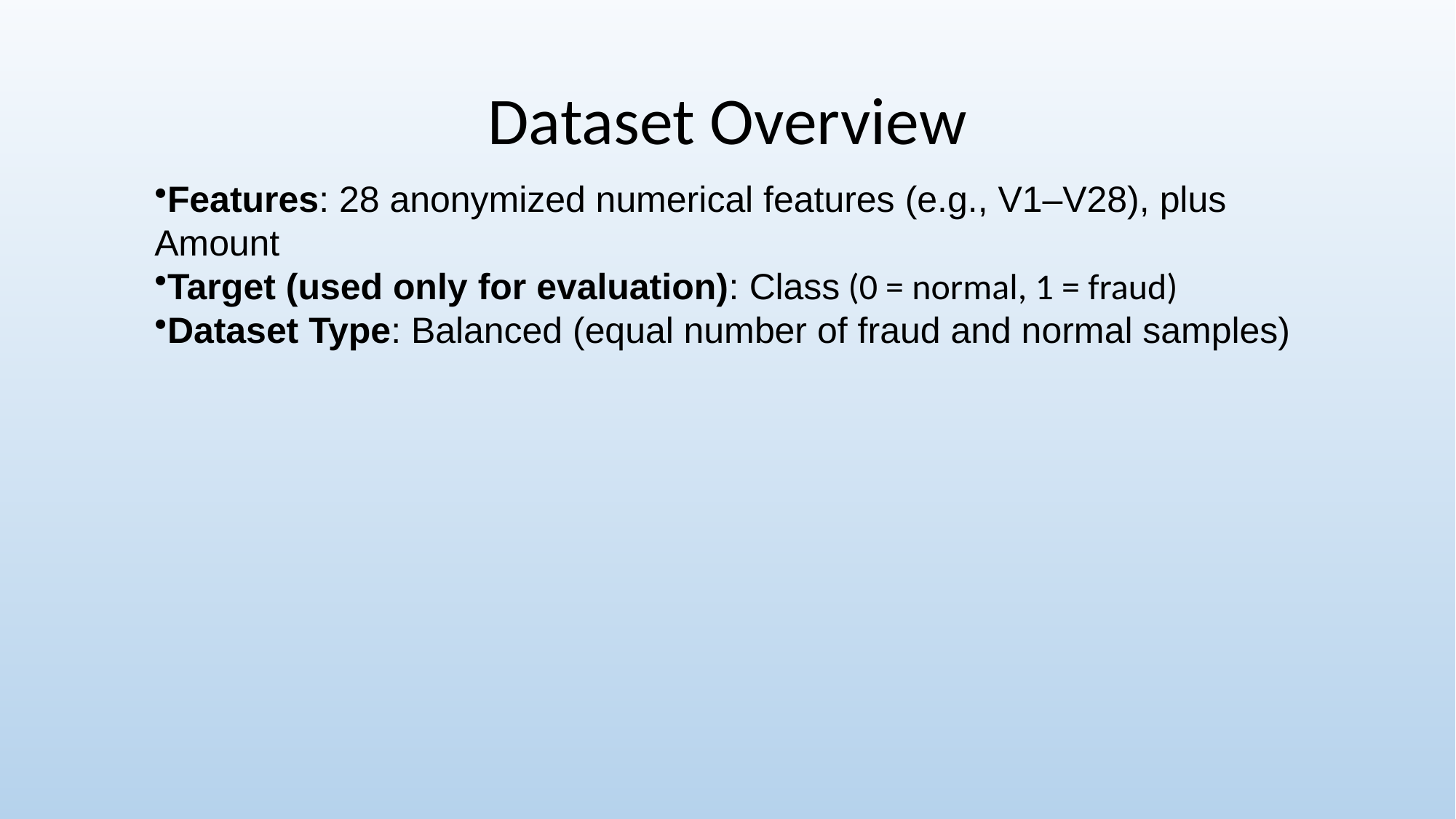

# Dataset Overview
Features: 28 anonymized numerical features (e.g., V1–V28), plus Amount
Target (used only for evaluation): Class (0 = normal, 1 = fraud)
Dataset Type: Balanced (equal number of fraud and normal samples)